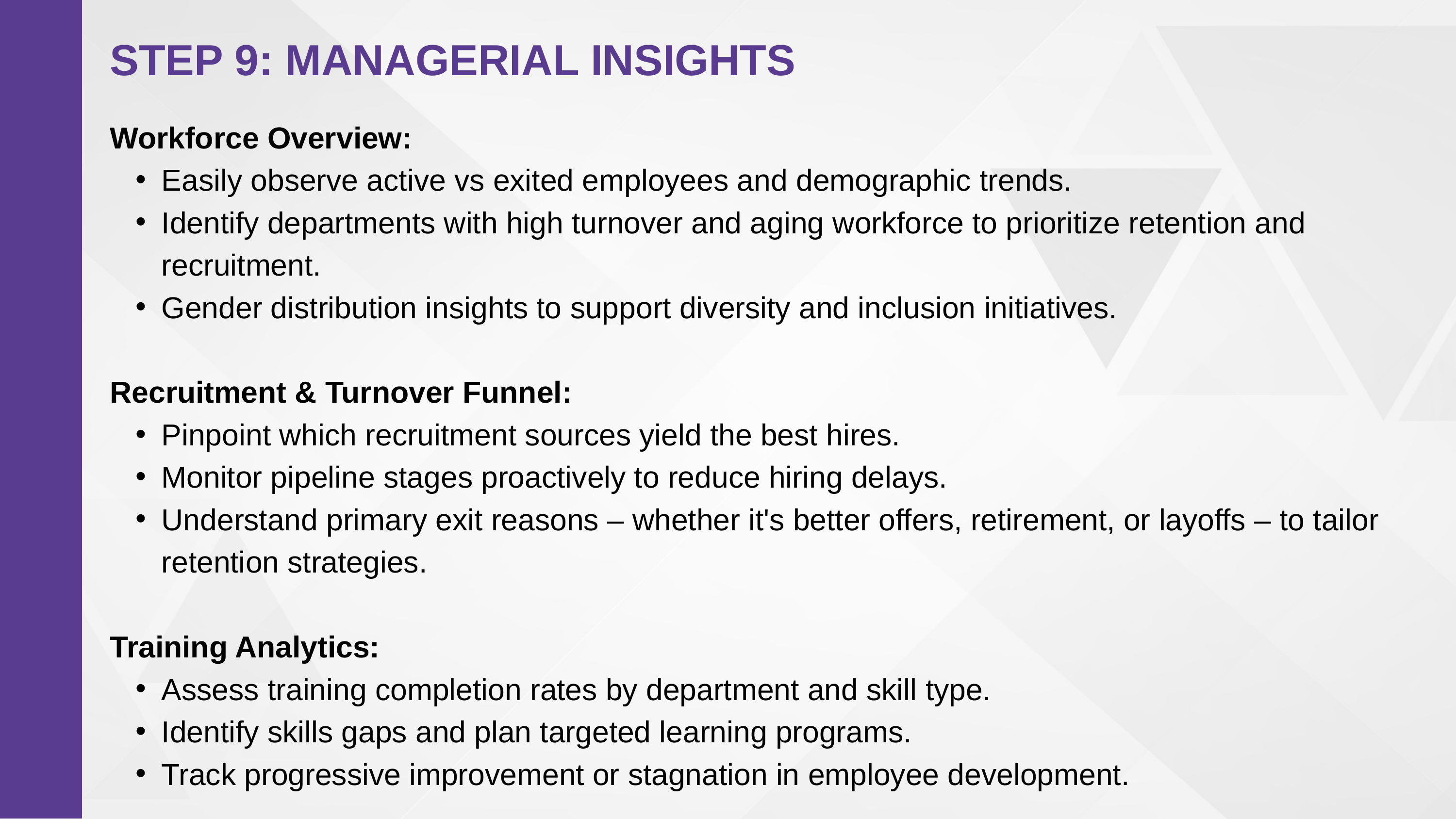

STEP 9: MANAGERIAL INSIGHTS
Workforce Overview:
Easily observe active vs exited employees and demographic trends.
Identify departments with high turnover and aging workforce to prioritize retention and recruitment.
Gender distribution insights to support diversity and inclusion initiatives.

Recruitment & Turnover Funnel:
Pinpoint which recruitment sources yield the best hires.
Monitor pipeline stages proactively to reduce hiring delays.
Understand primary exit reasons – whether it's better offers, retirement, or layoffs – to tailor retention strategies.

Training Analytics:
Assess training completion rates by department and skill type.
Identify skills gaps and plan targeted learning programs.
Track progressive improvement or stagnation in employee development.